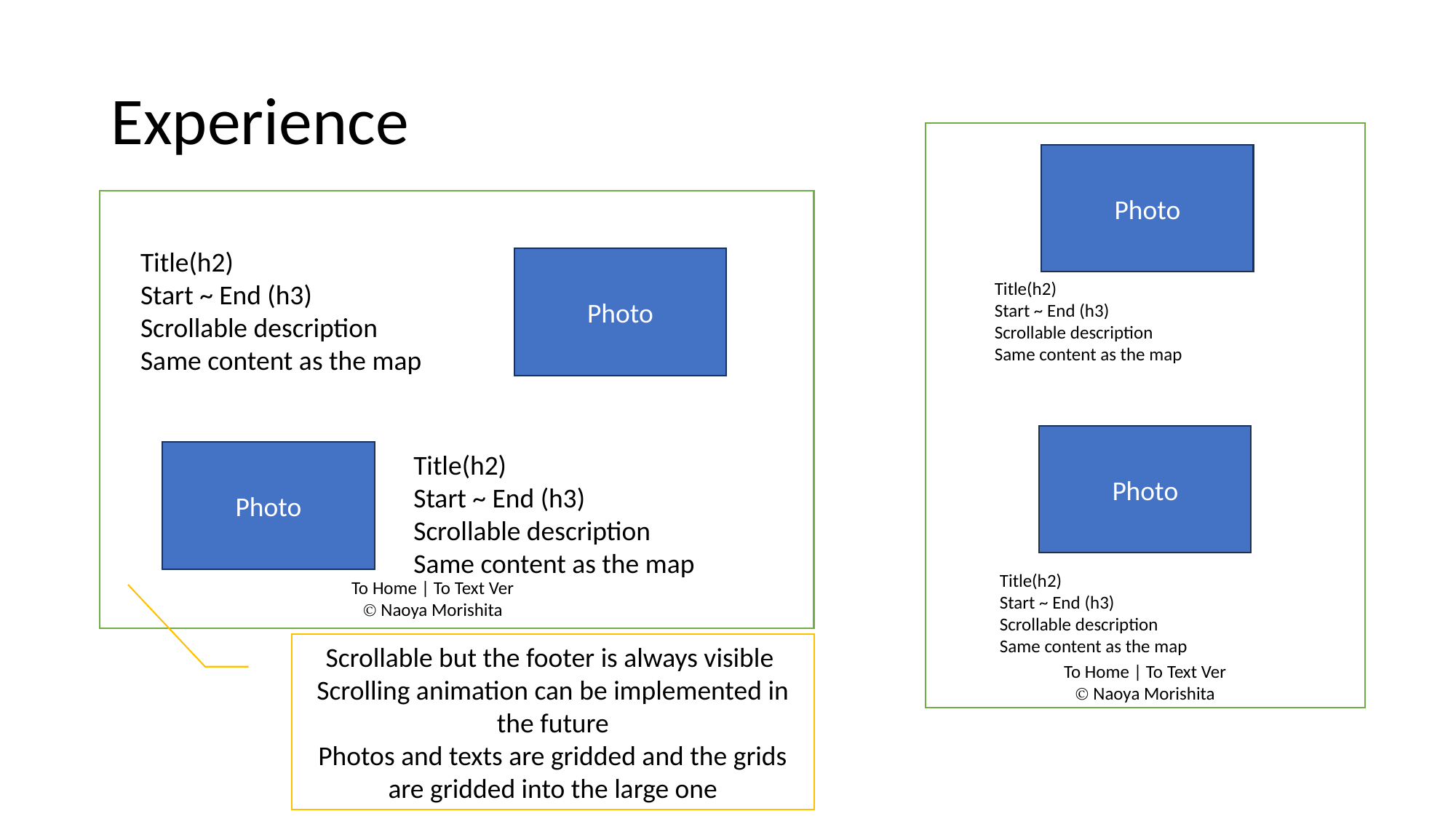

# Experience

Photo

Title(h2)
Start ~ End (h3)
Scrollable description
Same content as the map
Photo
Title(h2)
Start ~ End (h3)
Scrollable description
Same content as the map
Photo
Photo
Title(h2)
Start ~ End (h3)
Scrollable description
Same content as the map
Title(h2)
Start ~ End (h3)
Scrollable description
Same content as the map
To Home | To Text Ver
Ⓒ Naoya Morishita
Scrollable but the footer is always visible
Scrolling animation can be implemented in the future
Photos and texts are gridded and the grids are gridded into the large one
To Home | To Text Ver
Ⓒ Naoya Morishita